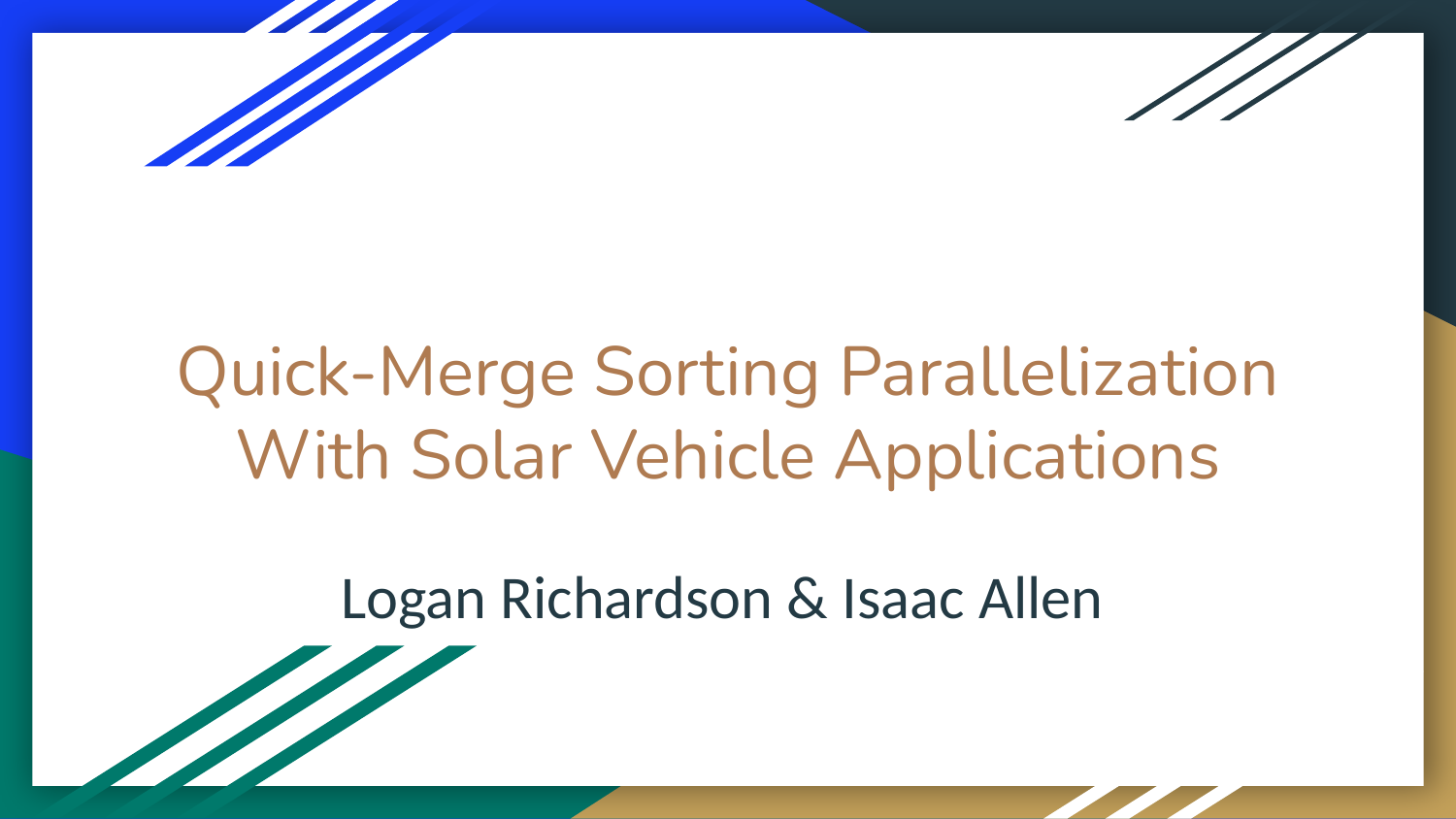

# Quick-Merge Sorting Parallelization
With Solar Vehicle Applications
Logan Richardson & Isaac Allen